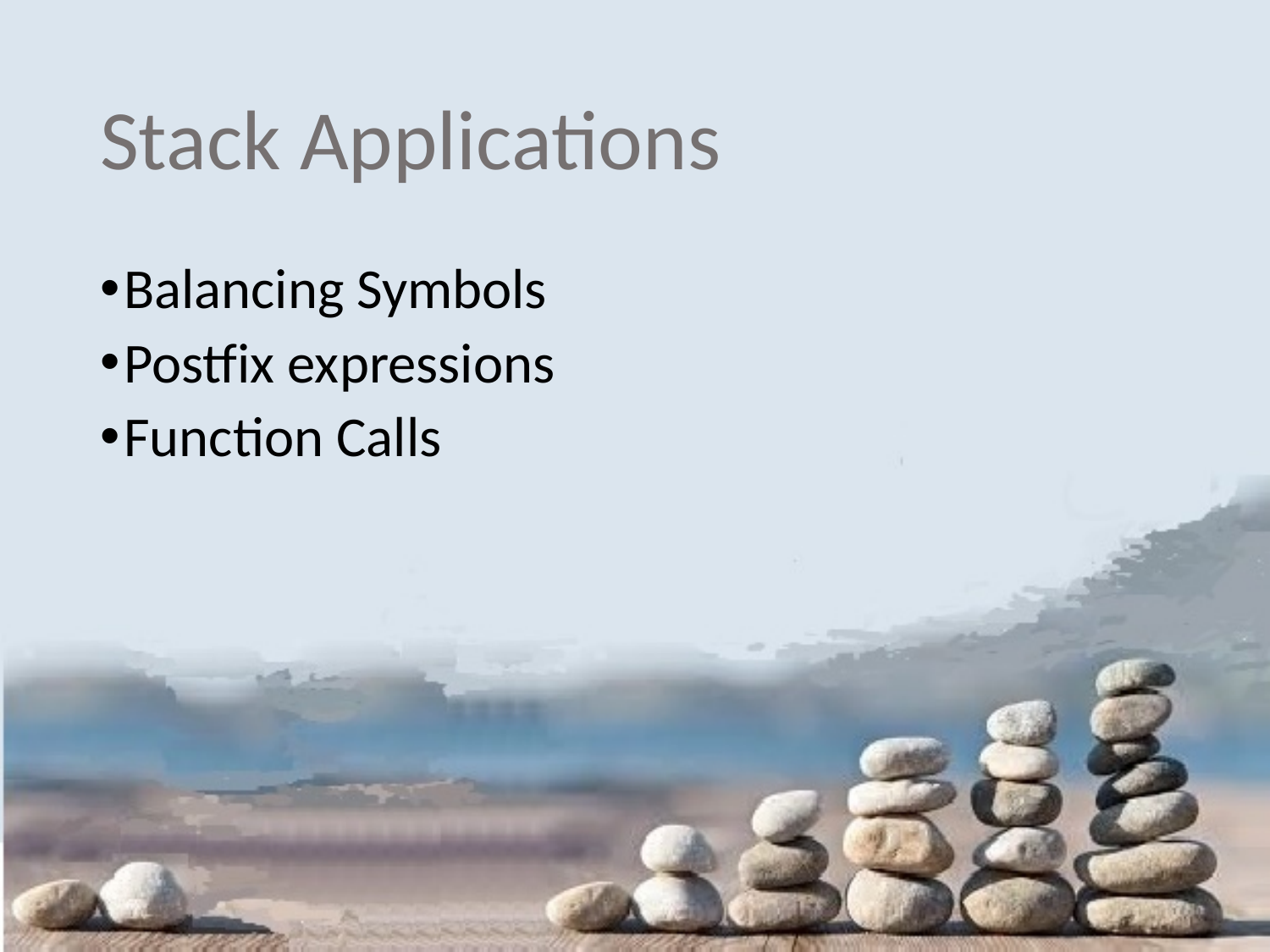

# Stack Applications
Balancing Symbols
Postfix expressions
Function Calls